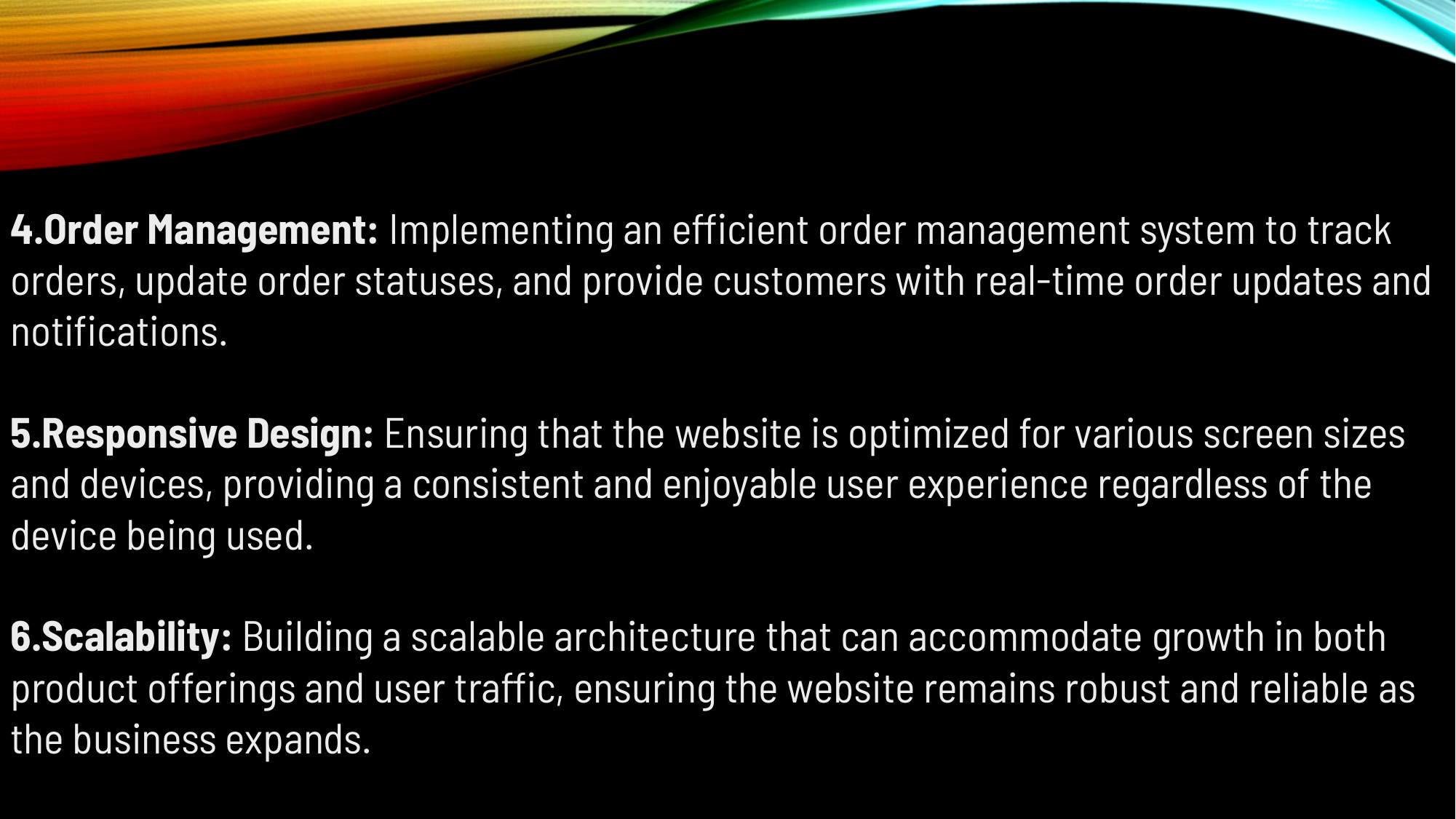

4.Order Management: Implementing an efficient order management system to track orders, update order statuses, and provide customers with real-time order updates and notifications.

5.Responsive Design: Ensuring that the website is optimized for various screen sizes and devices, providing a consistent and enjoyable user experience regardless of the device being used.

6.Scalability: Building a scalable architecture that can accommodate growth in both product offerings and user traffic, ensuring the website remains robust and reliable as the business expands.